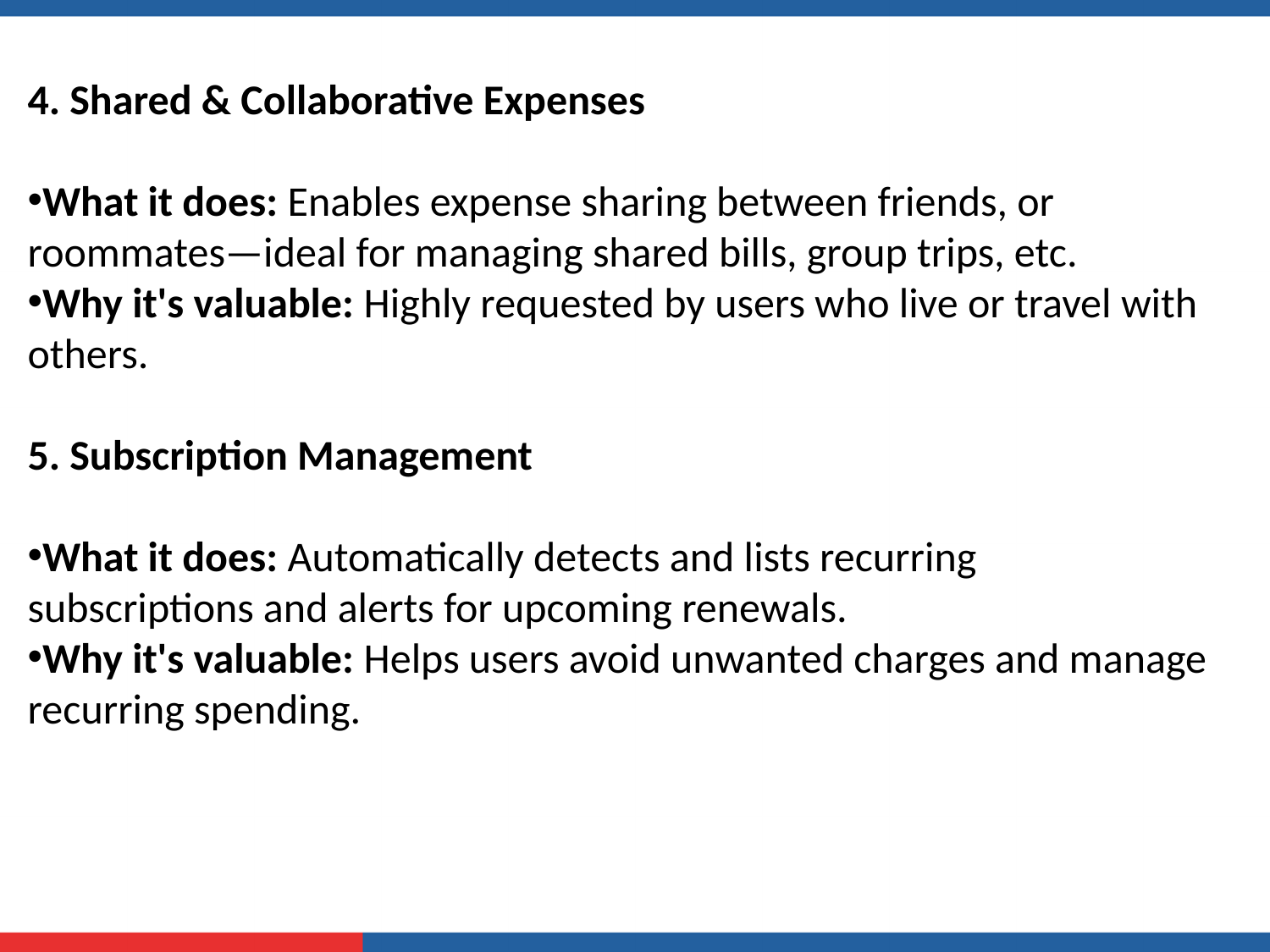

4. Shared & Collaborative Expenses

What it does: Enables expense sharing between friends, or roommates—ideal for managing shared bills, group trips, etc.
Why it's valuable: Highly requested by users who live or travel with others.

5. Subscription Management

What it does: Automatically detects and lists recurring subscriptions and alerts for upcoming renewals.
Why it's valuable: Helps users avoid unwanted charges and manage recurring spending.